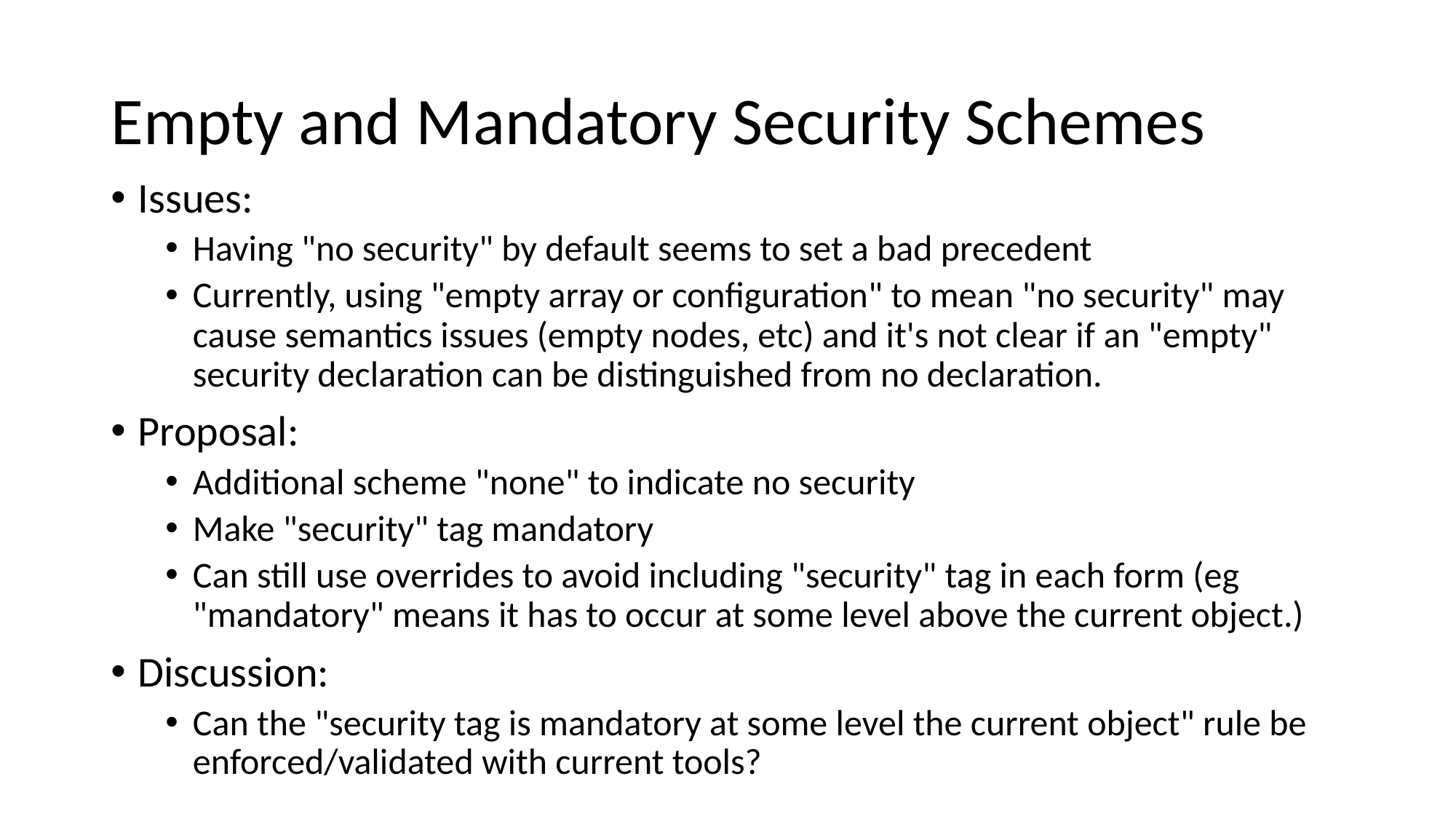

# Empty and Mandatory Security Schemes
Issues:
Having "no security" by default seems to set a bad precedent
Currently, using "empty array or configuration" to mean "no security" may cause semantics issues (empty nodes, etc) and it's not clear if an "empty" security declaration can be distinguished from no declaration.
Proposal:
Additional scheme "none" to indicate no security
Make "security" tag mandatory
Can still use overrides to avoid including "security" tag in each form (eg "mandatory" means it has to occur at some level above the current object.)
Discussion:
Can the "security tag is mandatory at some level the current object" rule be enforced/validated with current tools?